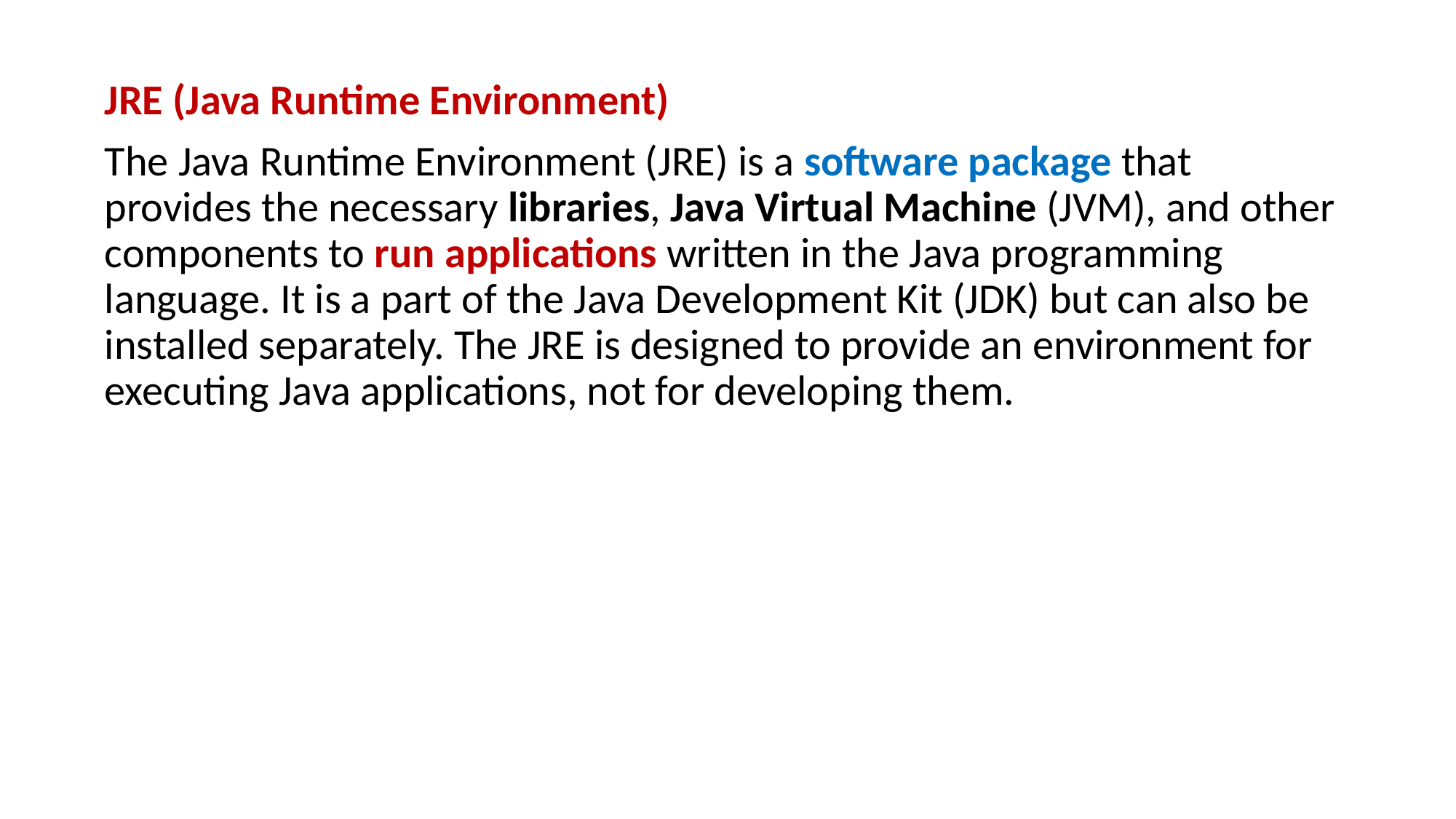

JRE (Java Runtime Environment)
The Java Runtime Environment (JRE) is a software package that provides the necessary libraries, Java Virtual Machine (JVM), and other components to run applications written in the Java programming language. It is a part of the Java Development Kit (JDK) but can also be installed separately. The JRE is designed to provide an environment for executing Java applications, not for developing them.